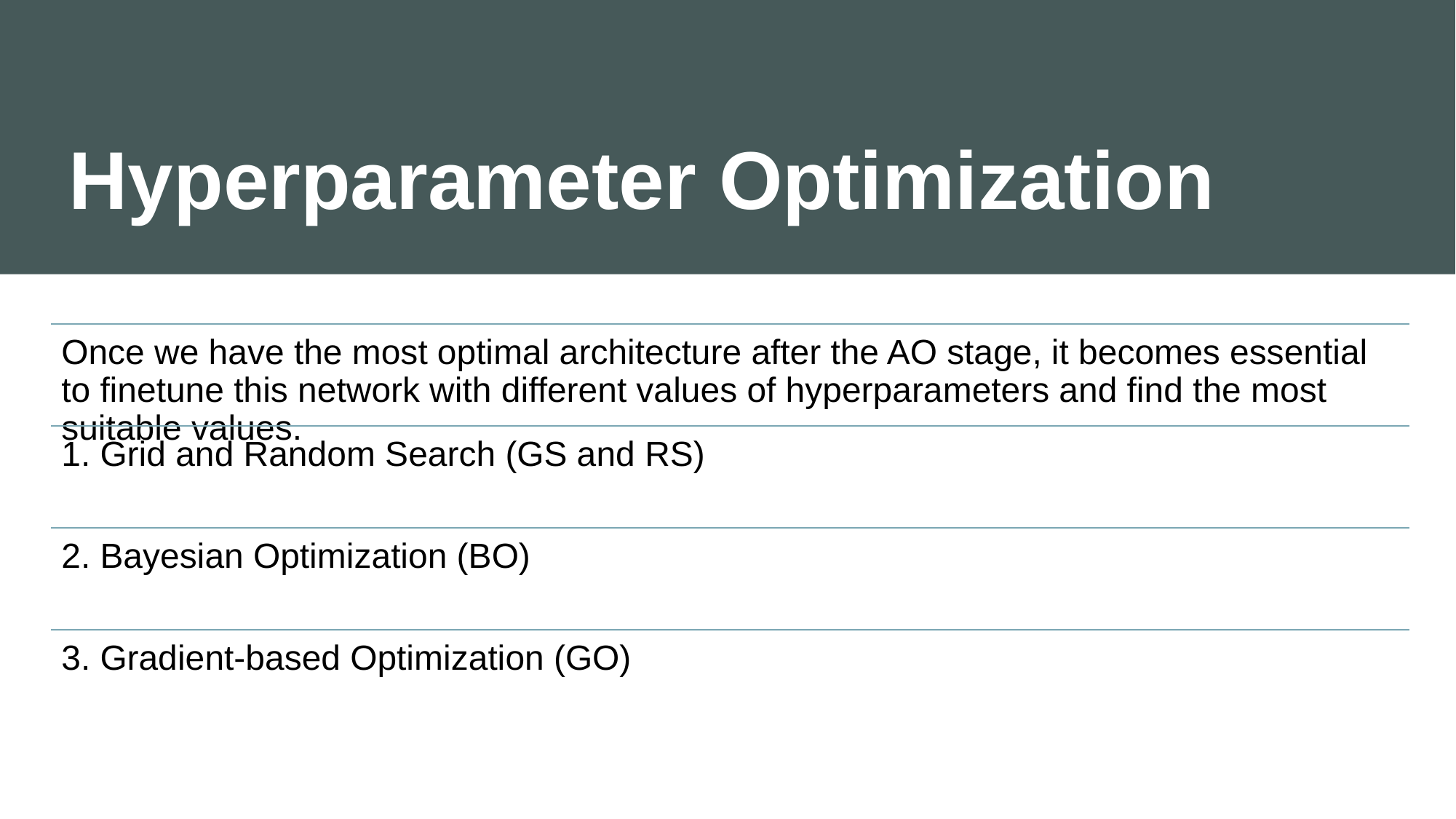

# Hyperparameter Optimization
Once we have the most optimal architecture after the AO stage, it becomes essential to finetune this network with different values of hyperparameters and find the most suitable values.
1. Grid and Random Search (GS and RS)
2. Bayesian Optimization (BO)
3. Gradient-based Optimization (GO)